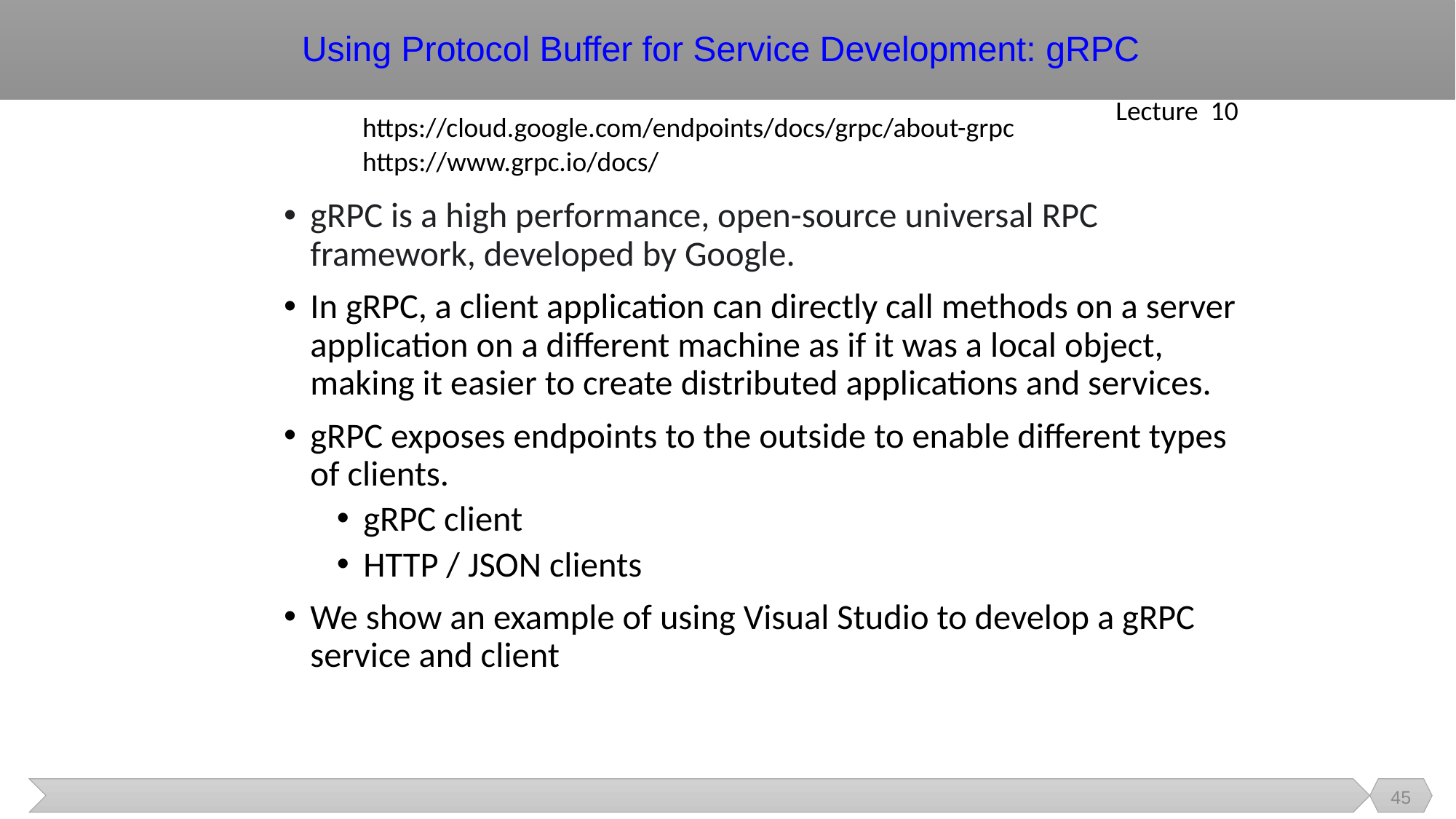

# Using Protocol Buffer for Service Development: gRPC
Lecture  10
https://cloud.google.com/endpoints/docs/grpc/about-grpc
https://www.grpc.io/docs/
gRPC is a high performance, open-source universal RPC framework, developed by Google.
In gRPC, a client application can directly call methods on a server application on a different machine as if it was a local object, making it easier to create distributed applications and services.
gRPC exposes endpoints to the outside to enable different types of clients.
gRPC client
HTTP / JSON clients
We show an example of using Visual Studio to develop a gRPC service and client
45